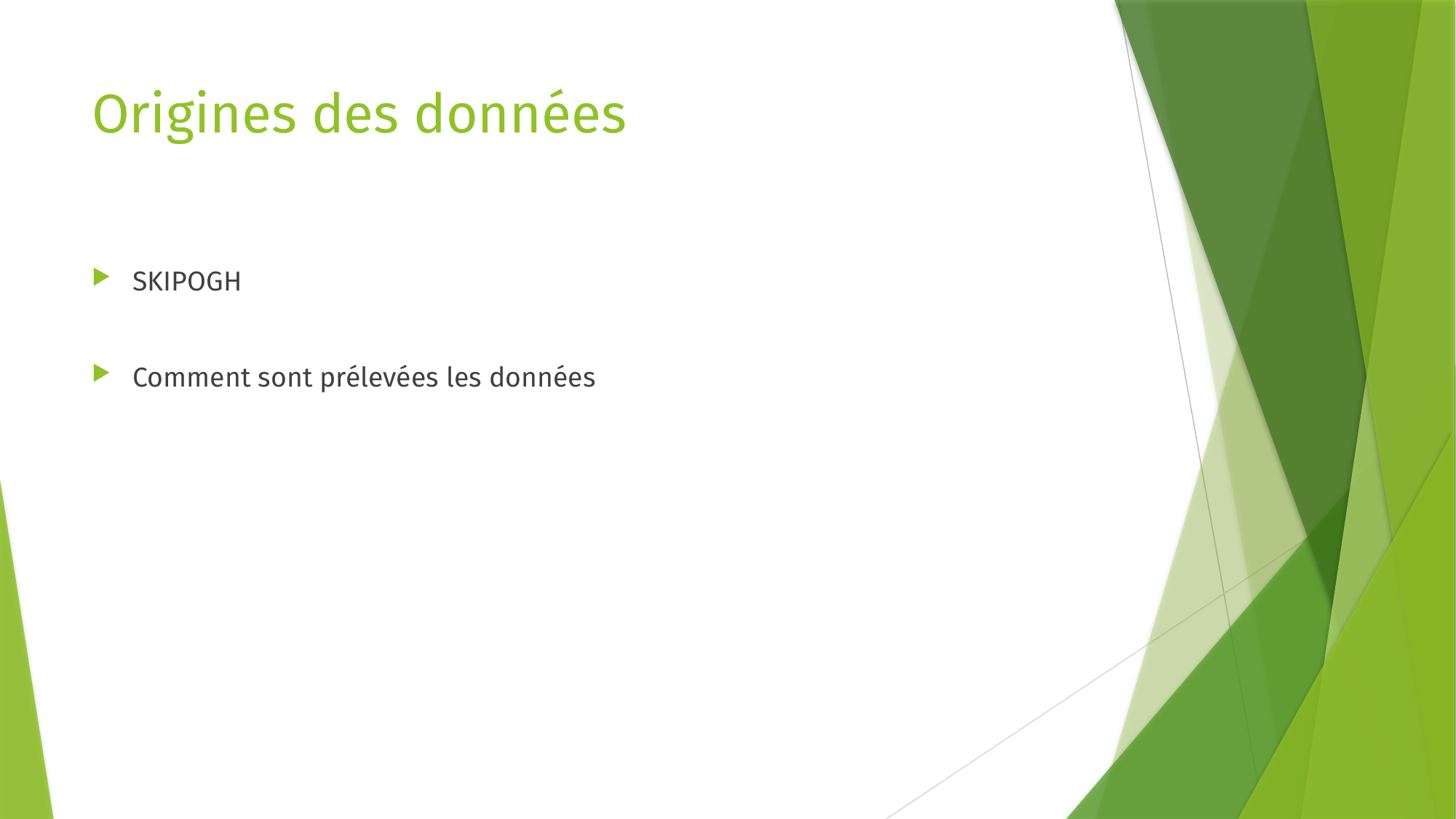

# Origines des données
SKIPOGH

Comment sont prélevées les données